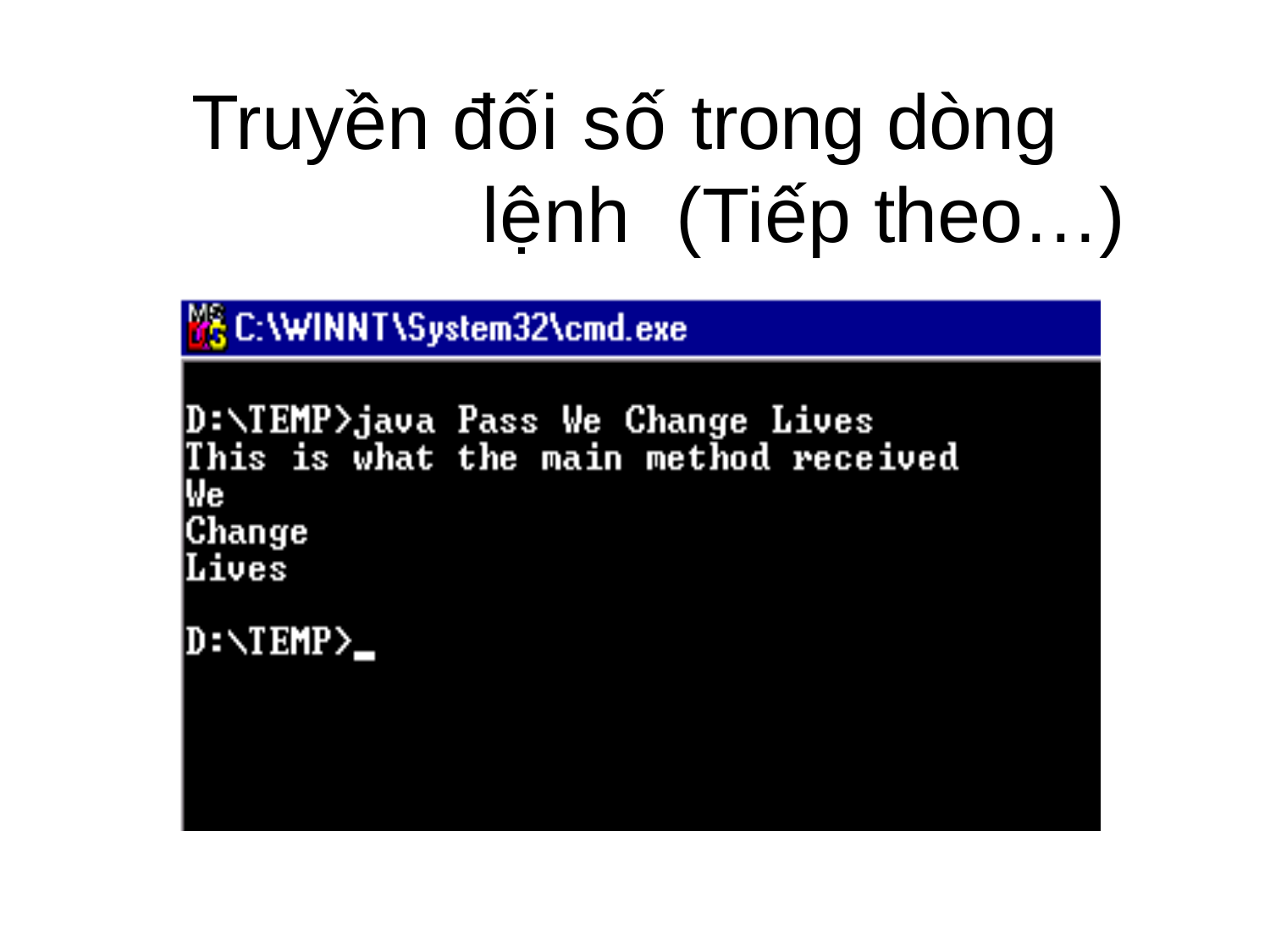

# Truyền đối số trong dòng lệnh  (Tiếp theo…)